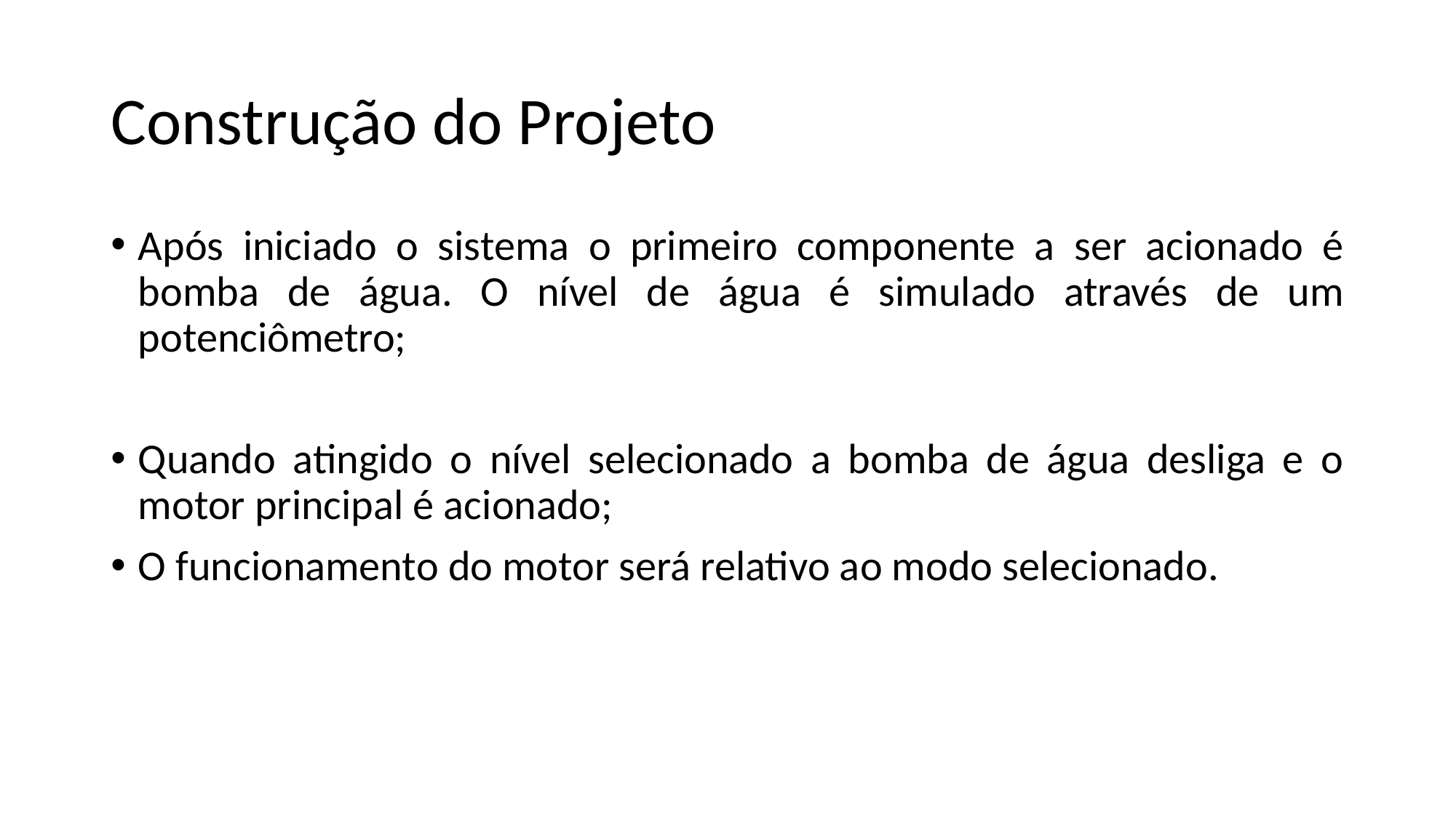

# Construção do Projeto
Após iniciado o sistema o primeiro componente a ser acionado é bomba de água. O nível de água é simulado através de um potenciômetro;

Quando atingido o nível selecionado a bomba de água desliga e o motor principal é acionado;
O funcionamento do motor será relativo ao modo selecionado.